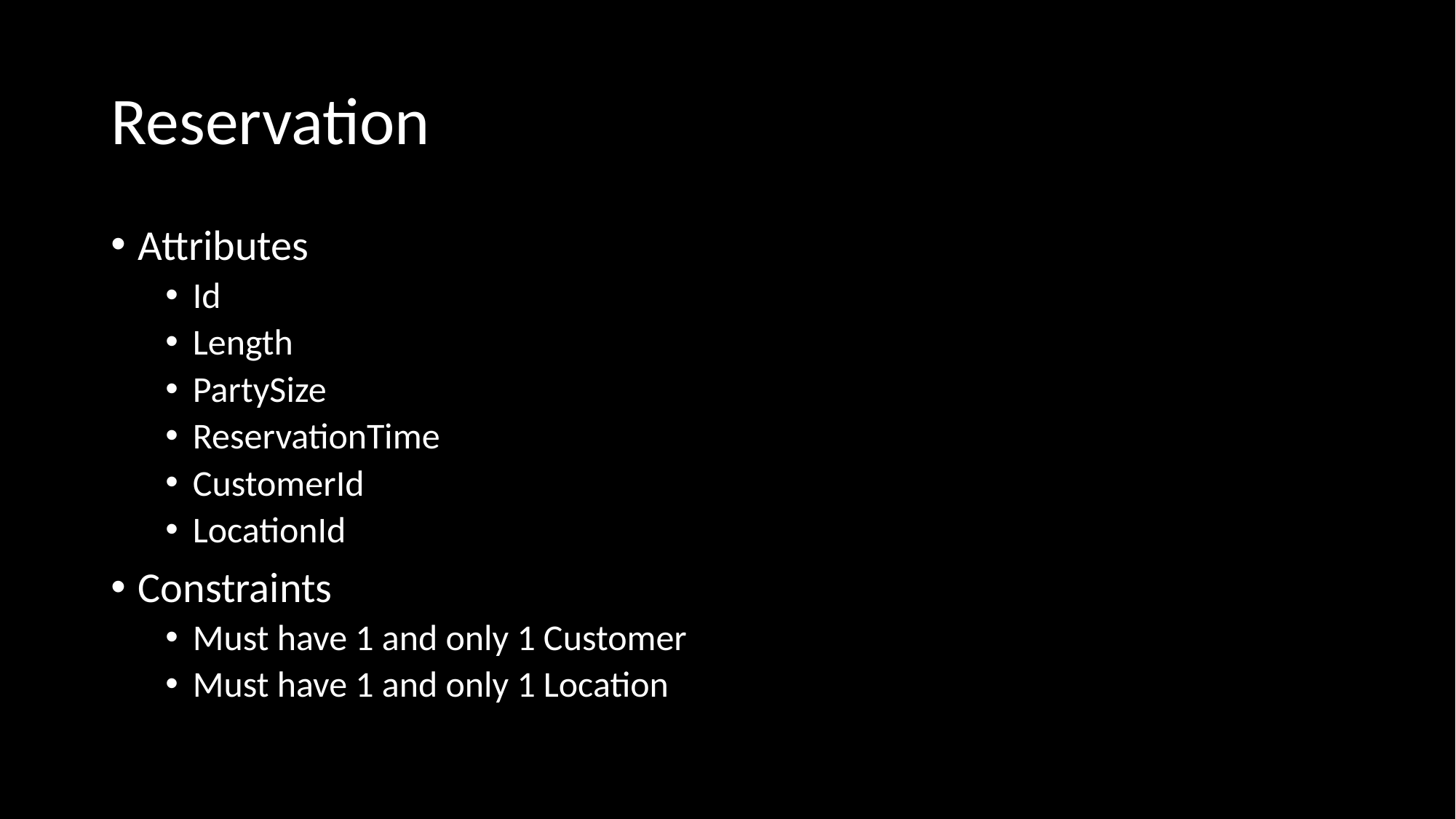

# Reservation
Attributes
Id
Length
PartySize
ReservationTime
CustomerId
LocationId
Constraints
Must have 1 and only 1 Customer
Must have 1 and only 1 Location